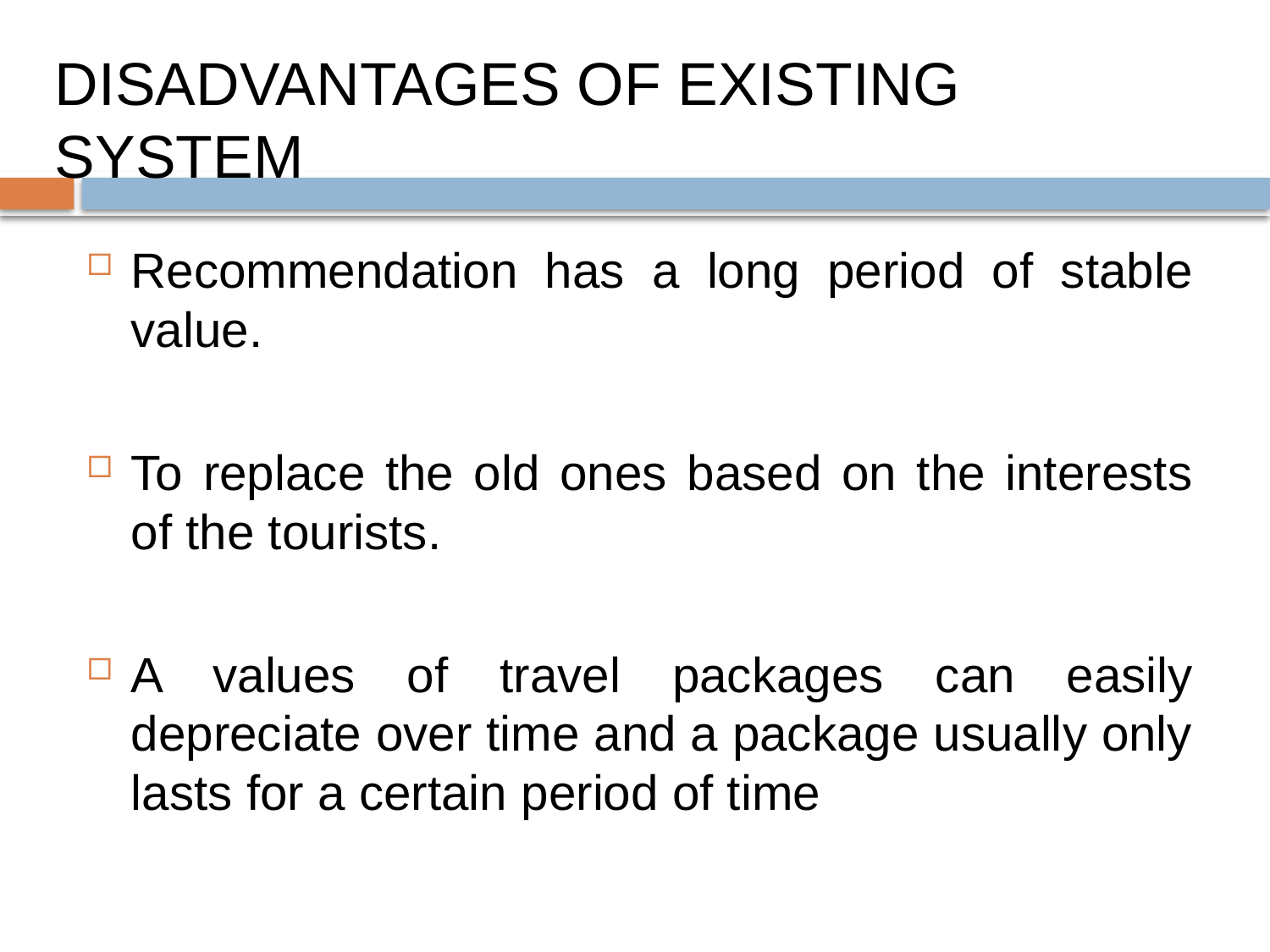

# DISADVANTAGES OF EXISTING SYSTEM
Recommendation has a long period of stable value.

To replace the old ones based on the interests of the tourists.

A values of travel packages can easily depreciate over time and a package usually only lasts for a certain period of time